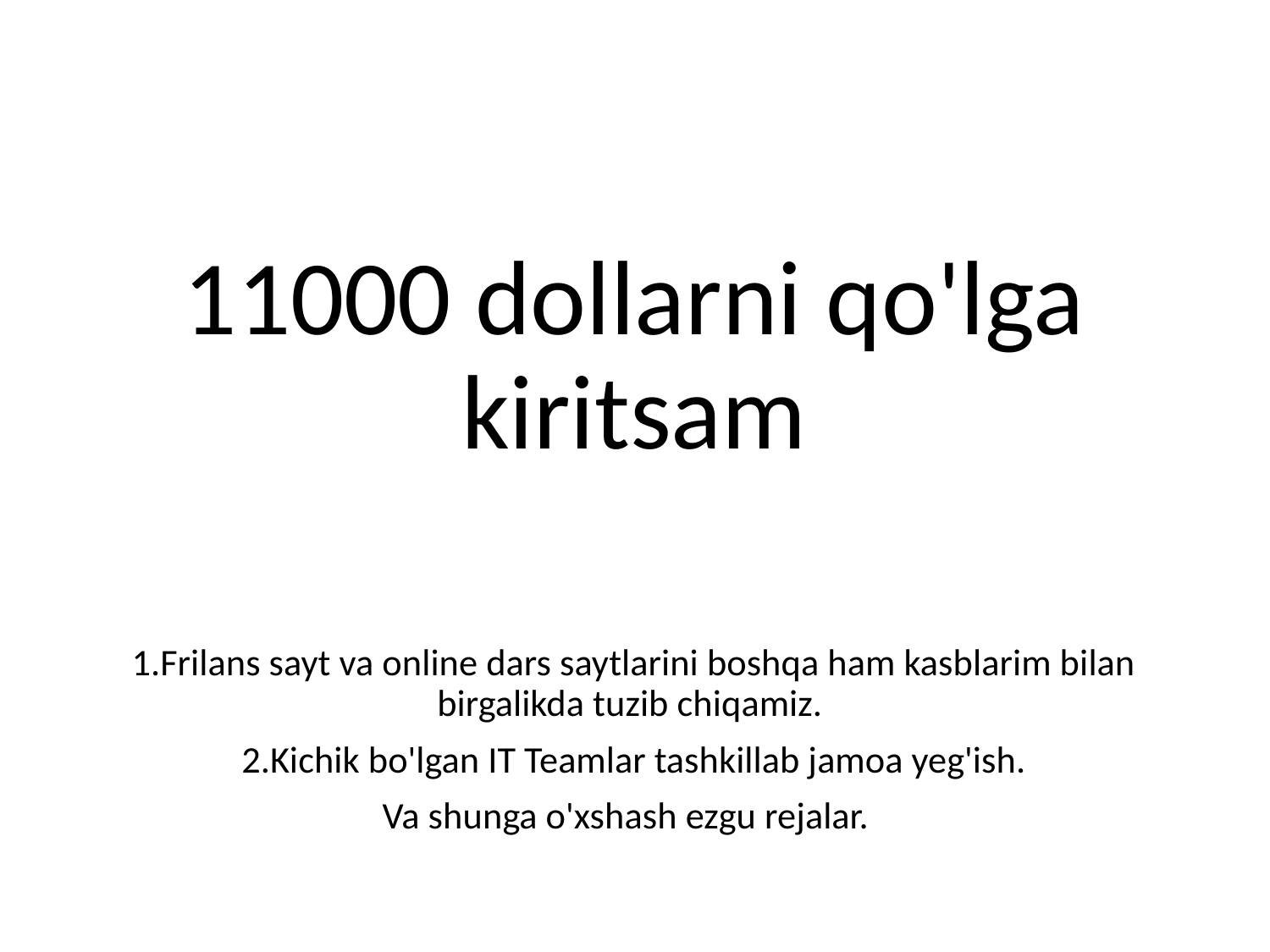

# 11000 dollarni qo'lga kiritsam
1.Frilans sayt va online dars saytlarini boshqa ham kasblarim bilan birgalikda tuzib chiqamiz.
2.Kichik bo'lgan IT Teamlar tashkillab jamoa yeg'ish.
Va shunga o'xshash ezgu rejalar.